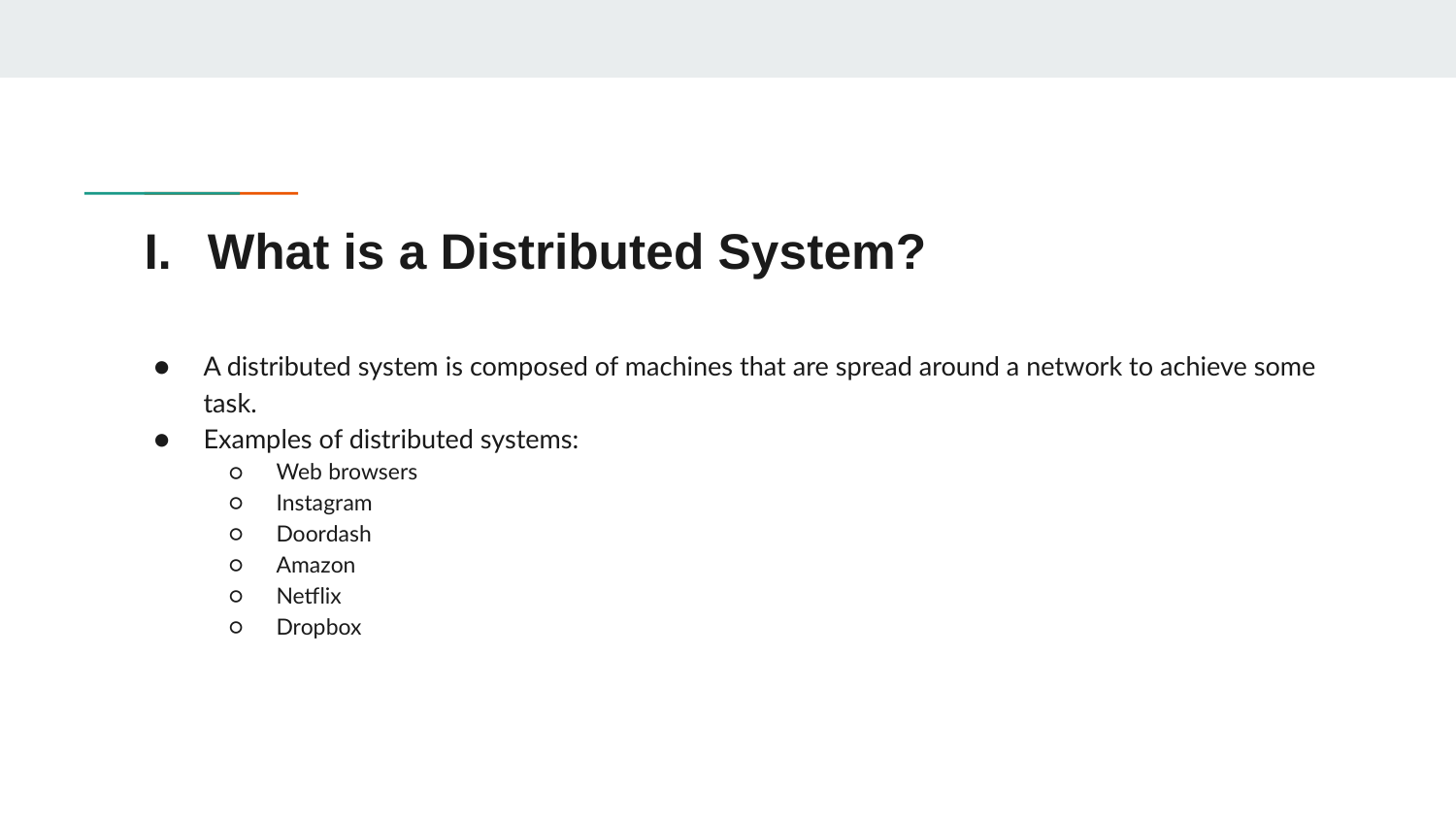

# What is a Distributed System?
A distributed system is composed of machines that are spread around a network to achieve some task.
Examples of distributed systems:
Web browsers
Instagram
Doordash
Amazon
Netflix
Dropbox